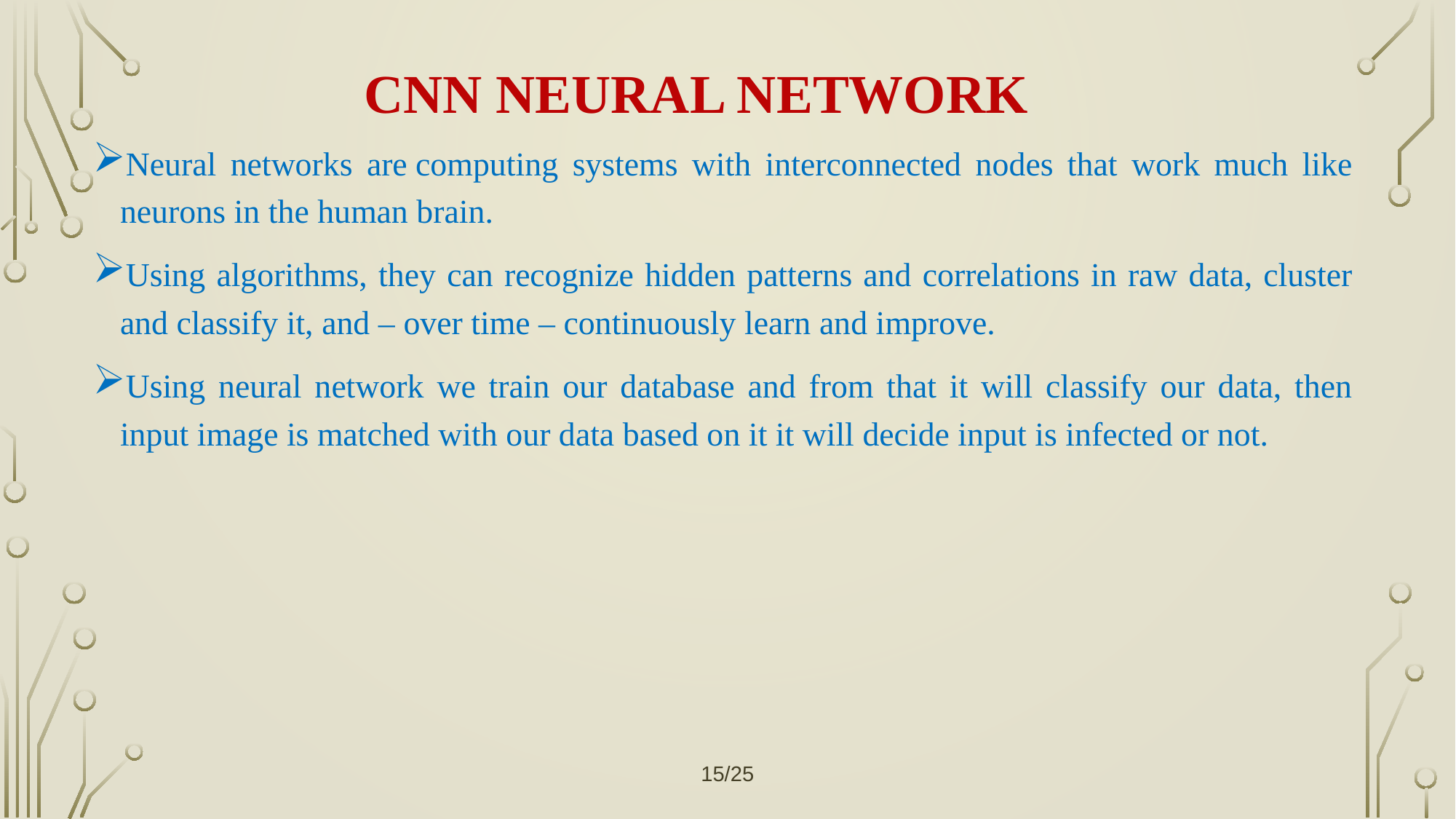

# CNN Neural network
Neural networks are computing systems with interconnected nodes that work much like neurons in the human brain.
Using algorithms, they can recognize hidden patterns and correlations in raw data, cluster and classify it, and – over time – continuously learn and improve.
Using neural network we train our database and from that it will classify our data, then input image is matched with our data based on it it will decide input is infected or not.

15/25